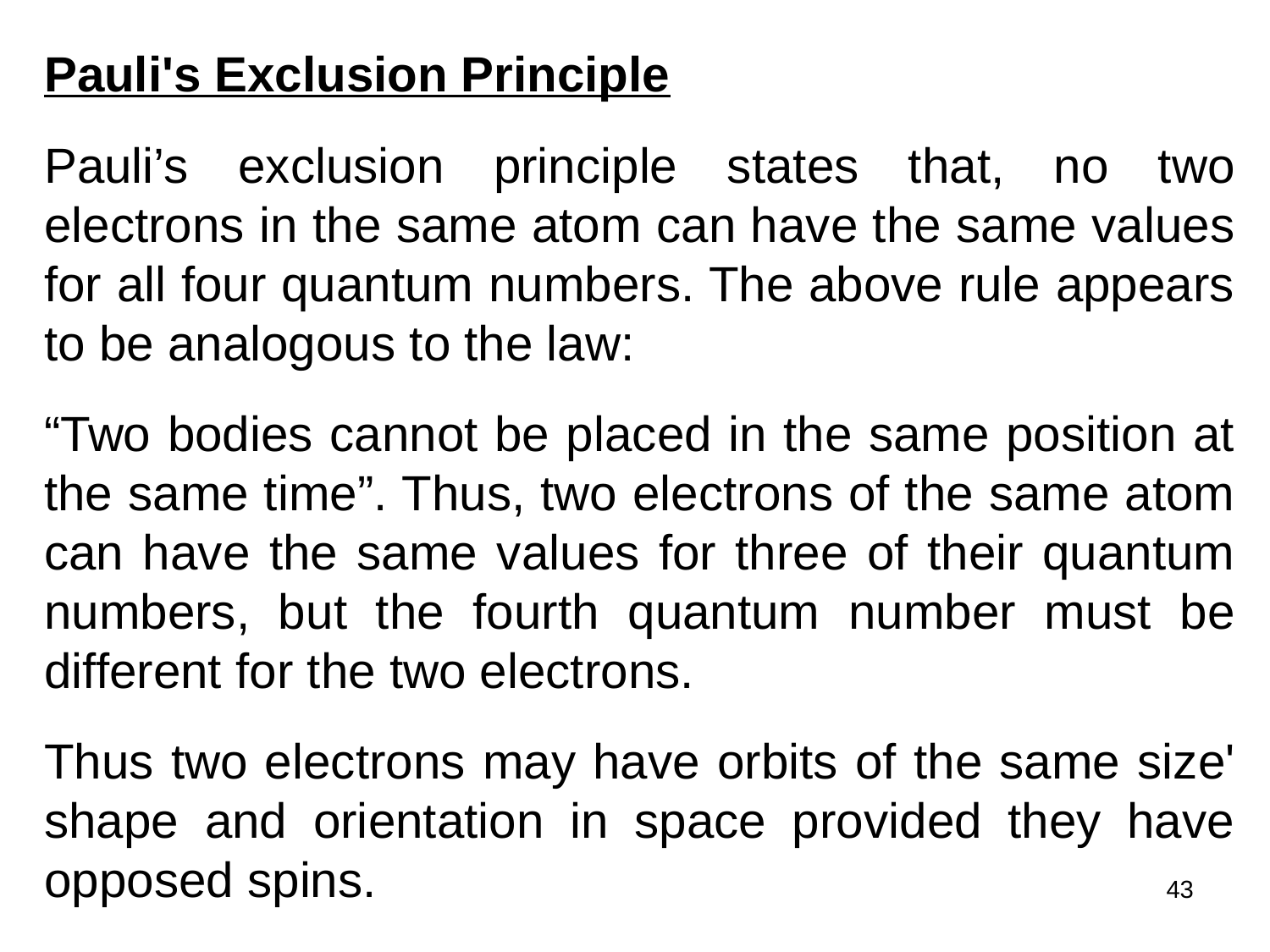

Pauli's Exclusion Principle
Pauli’s exclusion principle states that, no two electrons in the same atom can have the same values for all four quantum numbers. The above rule appears to be analogous to the law:
“Two bodies cannot be placed in the same position at the same time”. Thus, two electrons of the same atom can have the same values for three of their quantum numbers, but the fourth quantum number must be different for the two electrons.
Thus two electrons may have orbits of the same size' shape and orientation in space provided they have opposed spins.
43